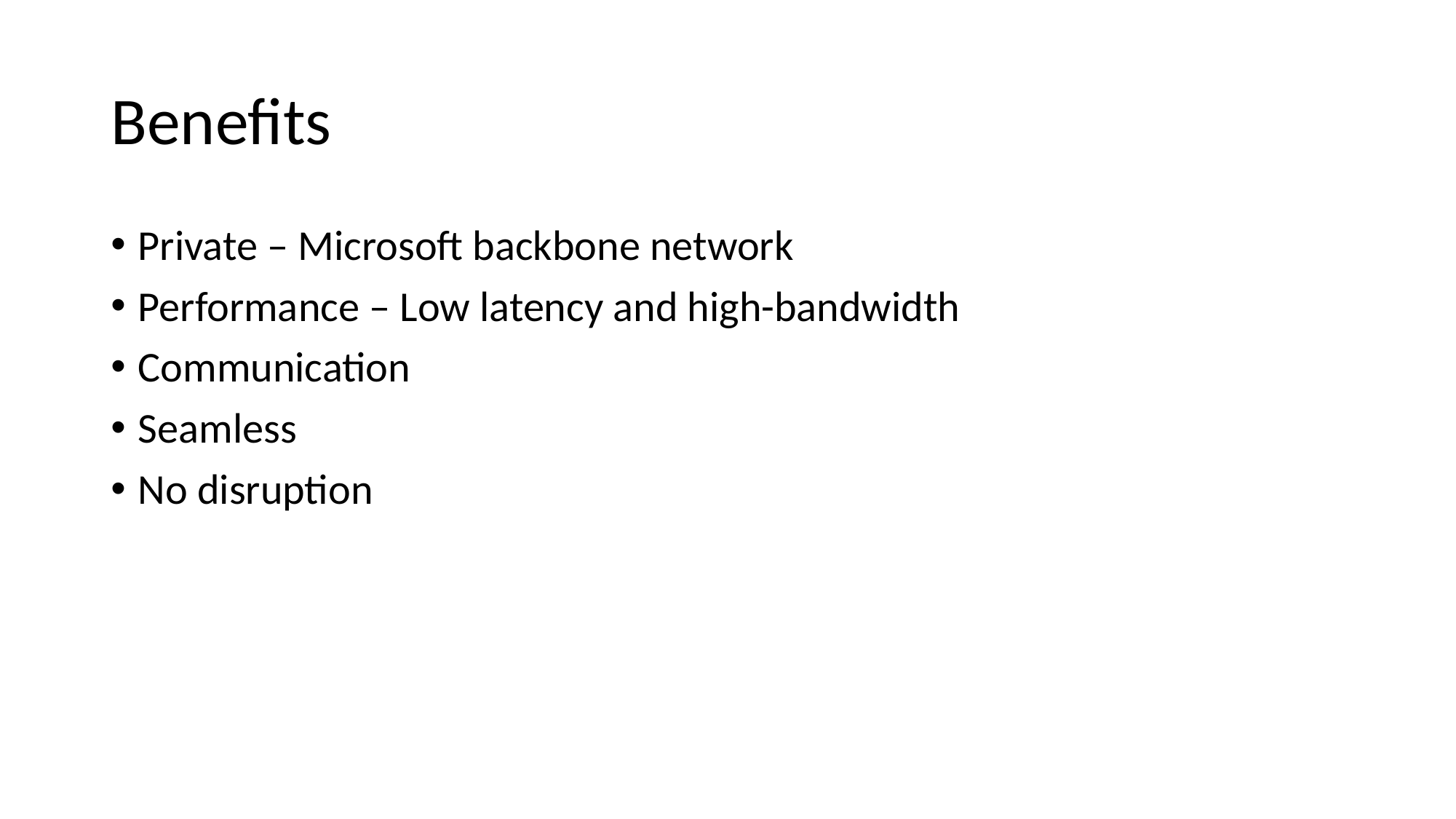

# Benefits
Private – Microsoft backbone network
Performance – Low latency and high-bandwidth
Communication
Seamless
No disruption